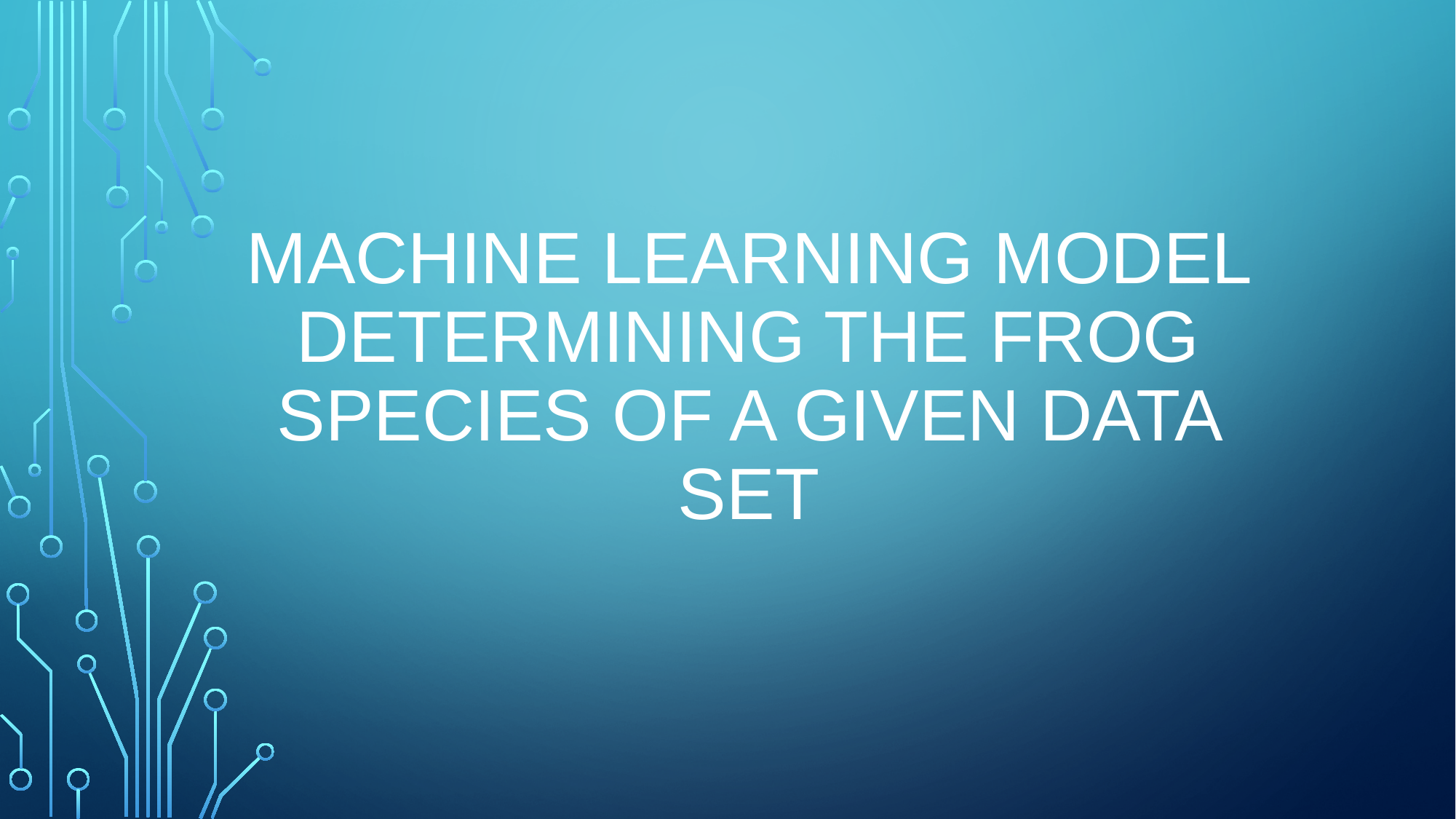

# Machine learning model determining the frog species of a given data SET